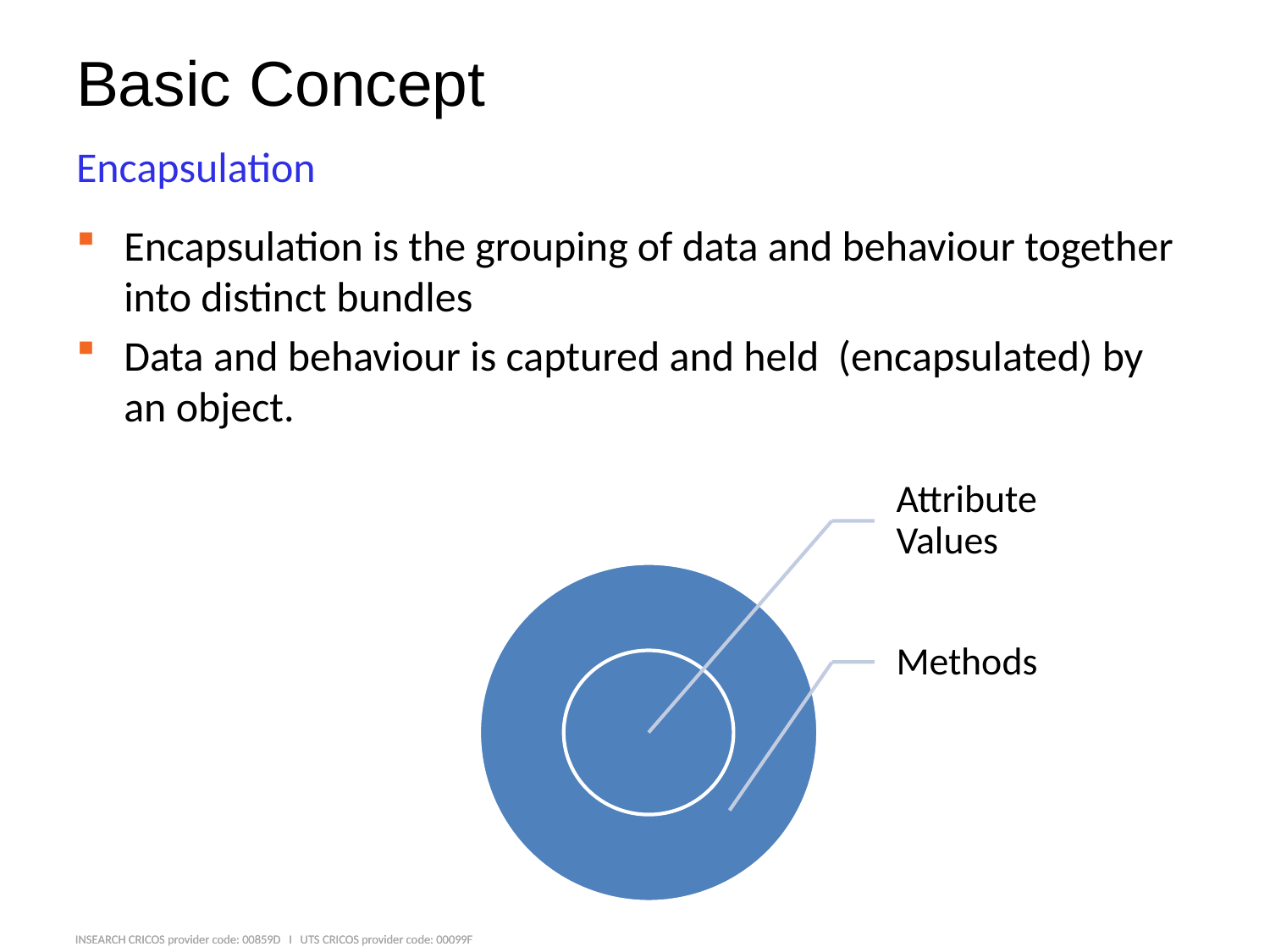

# Basic Concept
Encapsulation
Encapsulation is the grouping of data and behaviour together into distinct bundles
Data and behaviour is captured and held  (encapsulated) by an object.

Attribute Values
Methods